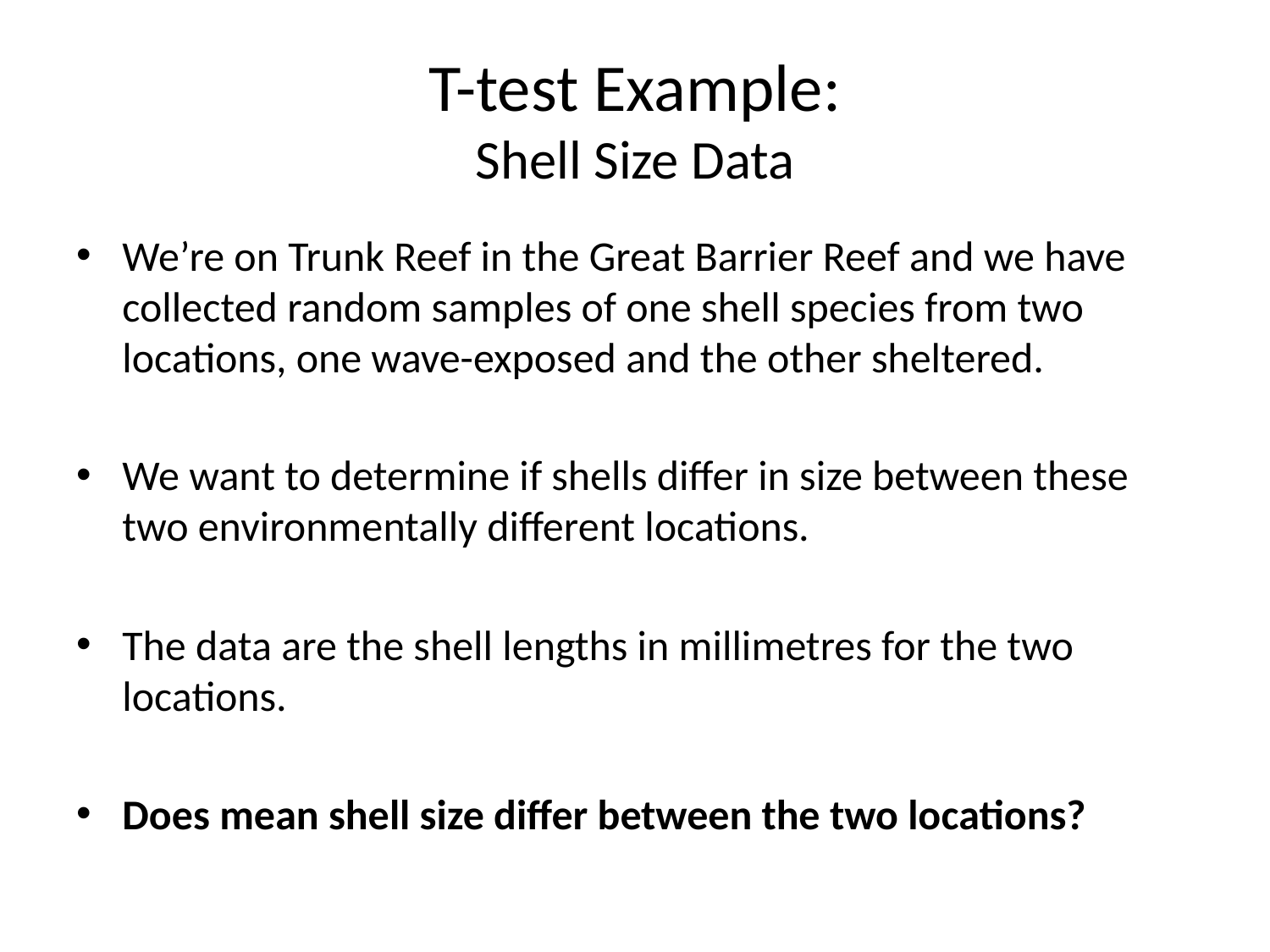

# T-test Example: Shell Size Data
We’re on Trunk Reef in the Great Barrier Reef and we have collected random samples of one shell species from two locations, one wave-exposed and the other sheltered.

We want to determine if shells differ in size between these two environmentally different locations.

The data are the shell lengths in millimetres for the two locations.

Does mean shell size differ between the two locations?